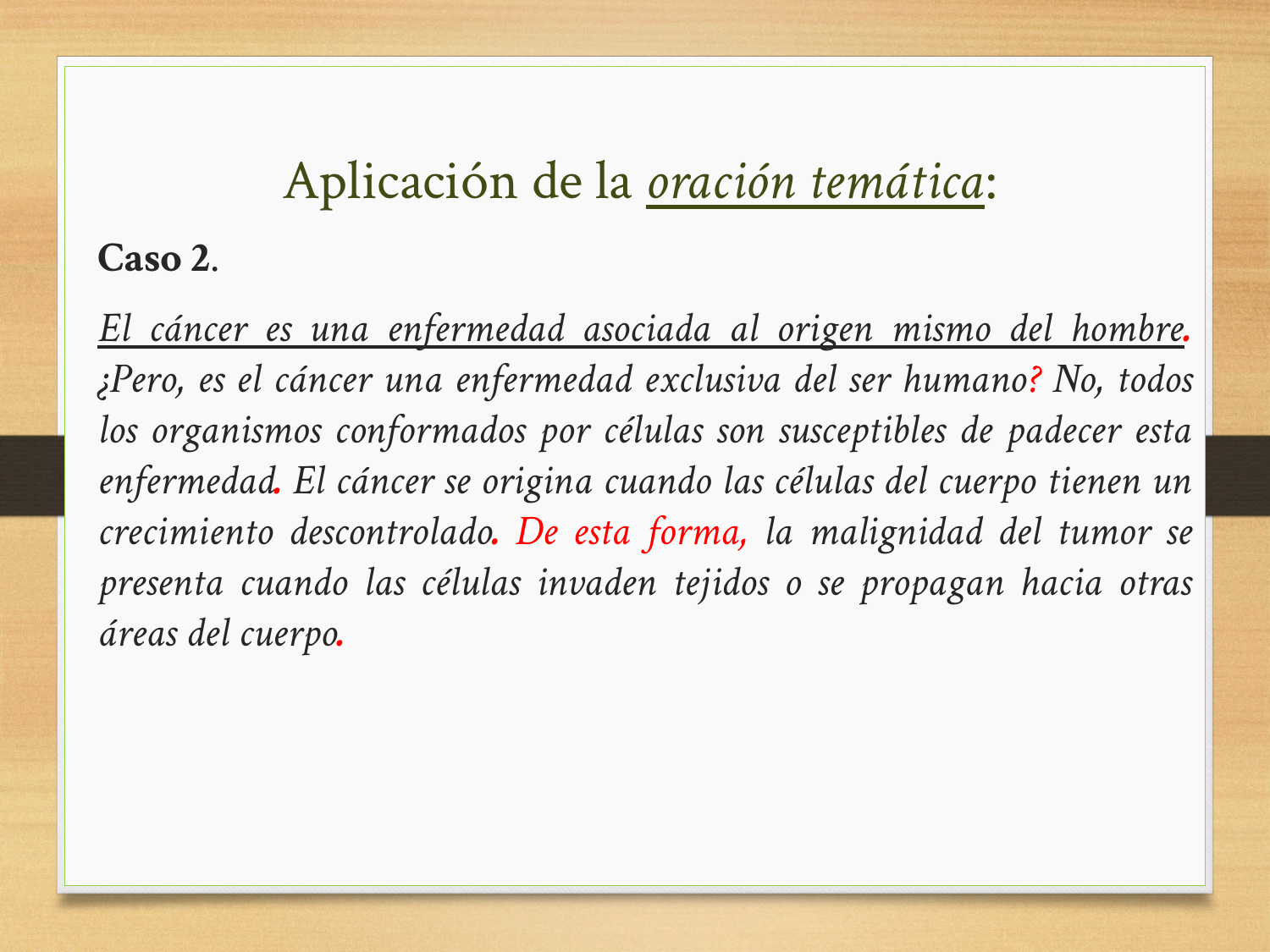

Aplicación de la oración temática:
Caso 2.
El cáncer es una enfermedad asociada al origen mismo del hombre. ¿Pero, es el cáncer una enfermedad exclusiva del ser humano? No, todos los organismos conformados por células son susceptibles de padecer esta enfermedad. El cáncer se origina cuando las células del cuerpo tienen un crecimiento descontrolado. De esta forma, la malignidad del tumor se presenta cuando las células invaden tejidos o se propagan hacia otras áreas del cuerpo.

# Párrafo